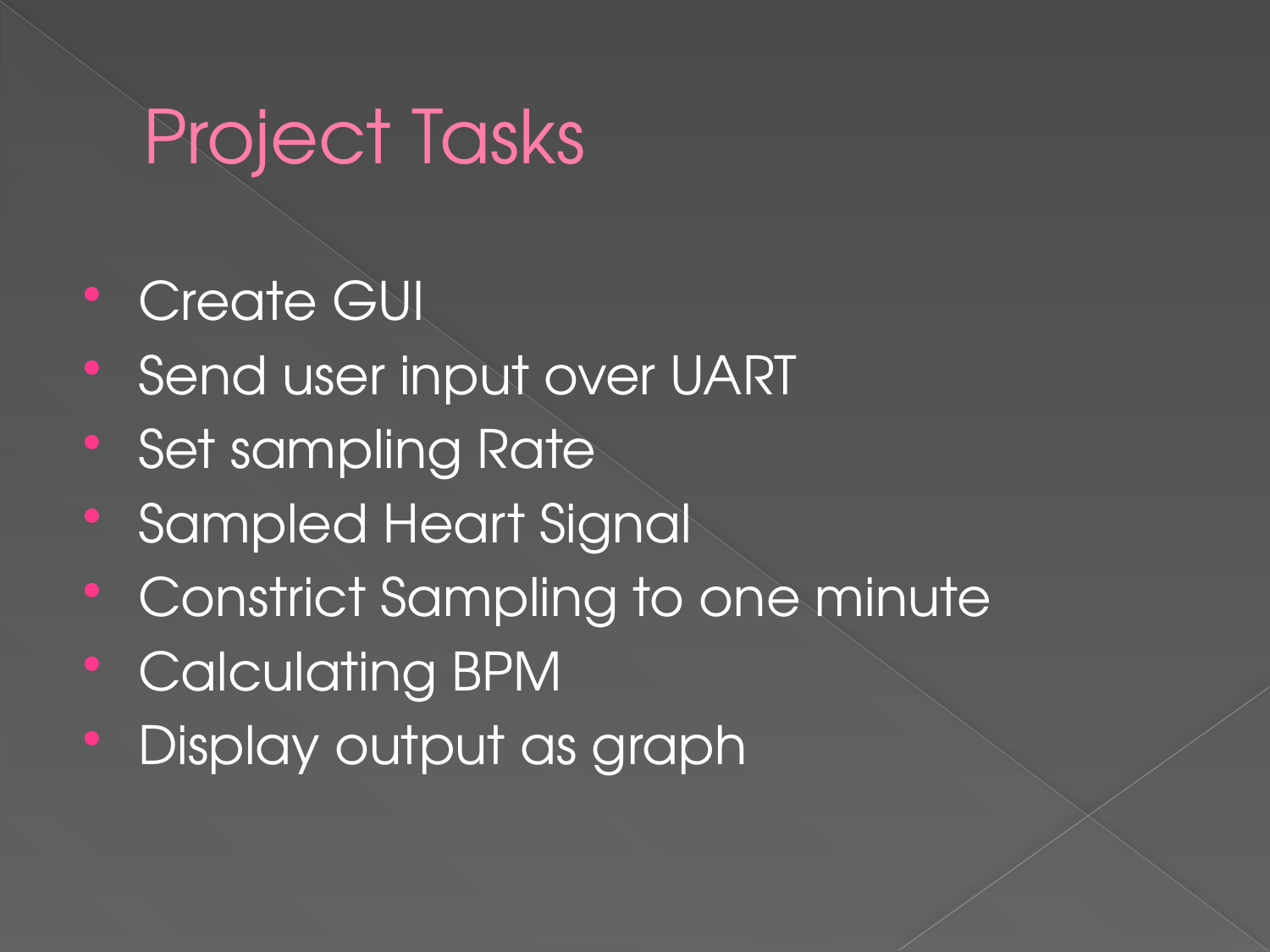

# Project Tasks
Create GUI
Send user input over UART
Set sampling Rate
Sampled Heart Signal
Constrict Sampling to one minute
Calculating BPM
Display output as graph